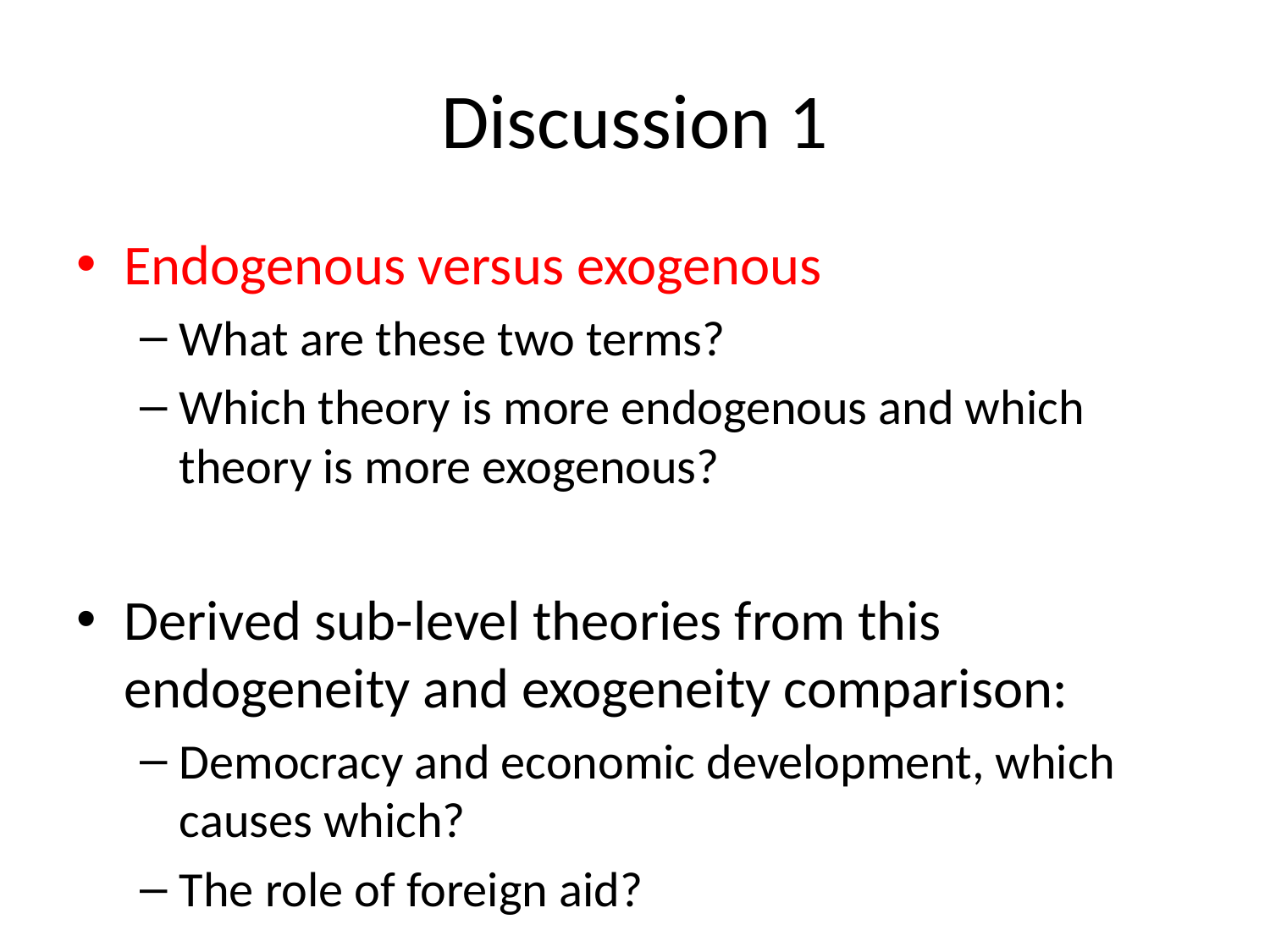

# Discussion 1
Endogenous versus exogenous
What are these two terms?
Which theory is more endogenous and which theory is more exogenous?

Derived sub-level theories from this endogeneity and exogeneity comparison:
Democracy and economic development, which causes which?
The role of foreign aid?